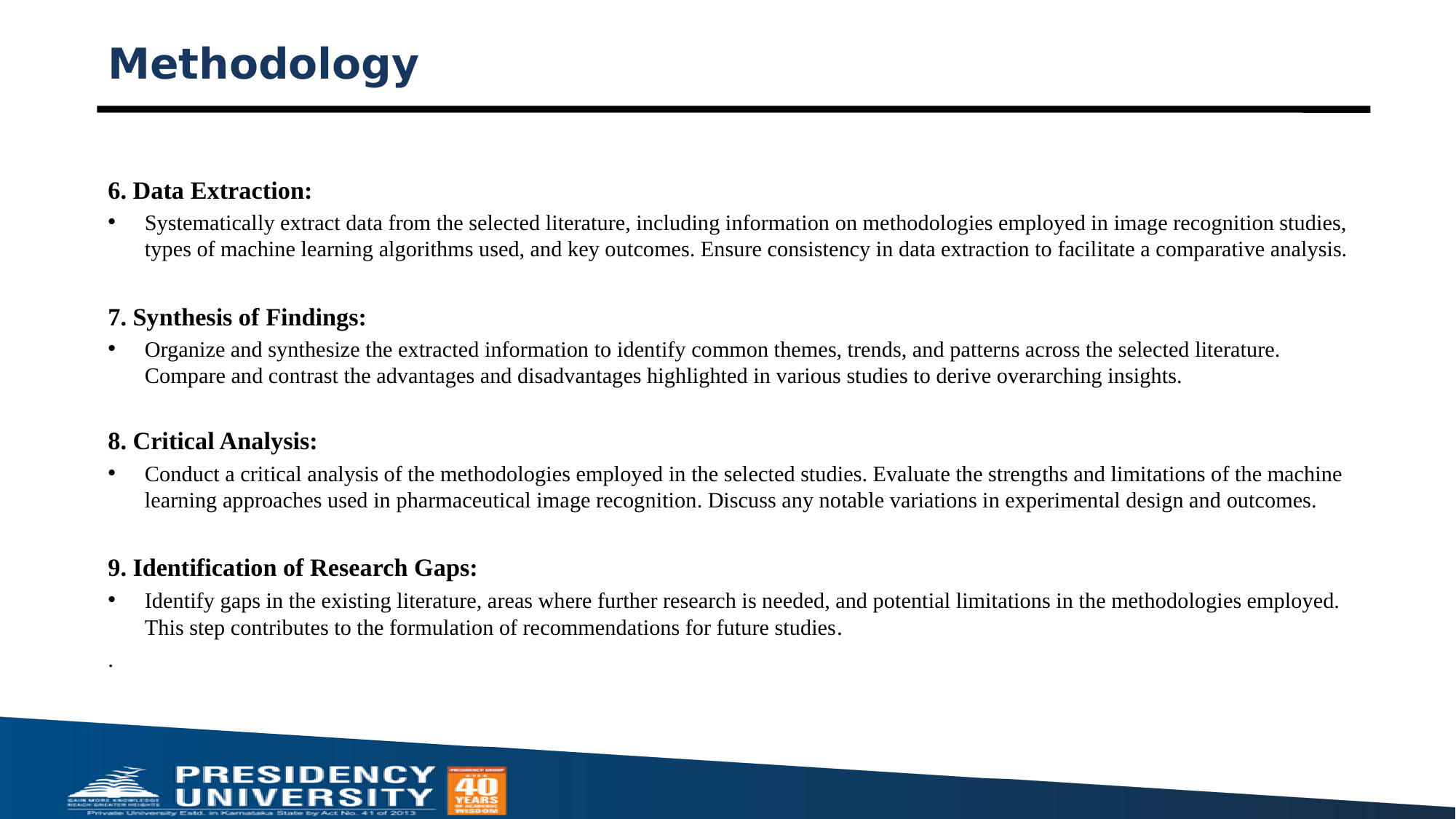

# Methodology

6. Data Extraction:
Systematically extract data from the selected literature, including information on methodologies employed in image recognition studies, types of machine learning algorithms used, and key outcomes. Ensure consistency in data extraction to facilitate a comparative analysis.

7. Synthesis of Findings:
Organize and synthesize the extracted information to identify common themes, trends, and patterns across the selected literature. Compare and contrast the advantages and disadvantages highlighted in various studies to derive overarching insights.

8. Critical Analysis:
Conduct a critical analysis of the methodologies employed in the selected studies. Evaluate the strengths and limitations of the machine learning approaches used in pharmaceutical image recognition. Discuss any notable variations in experimental design and outcomes.

9. Identification of Research Gaps:
Identify gaps in the existing literature, areas where further research is needed, and potential limitations in the methodologies employed. This step contributes to the formulation of recommendations for future studies.
.